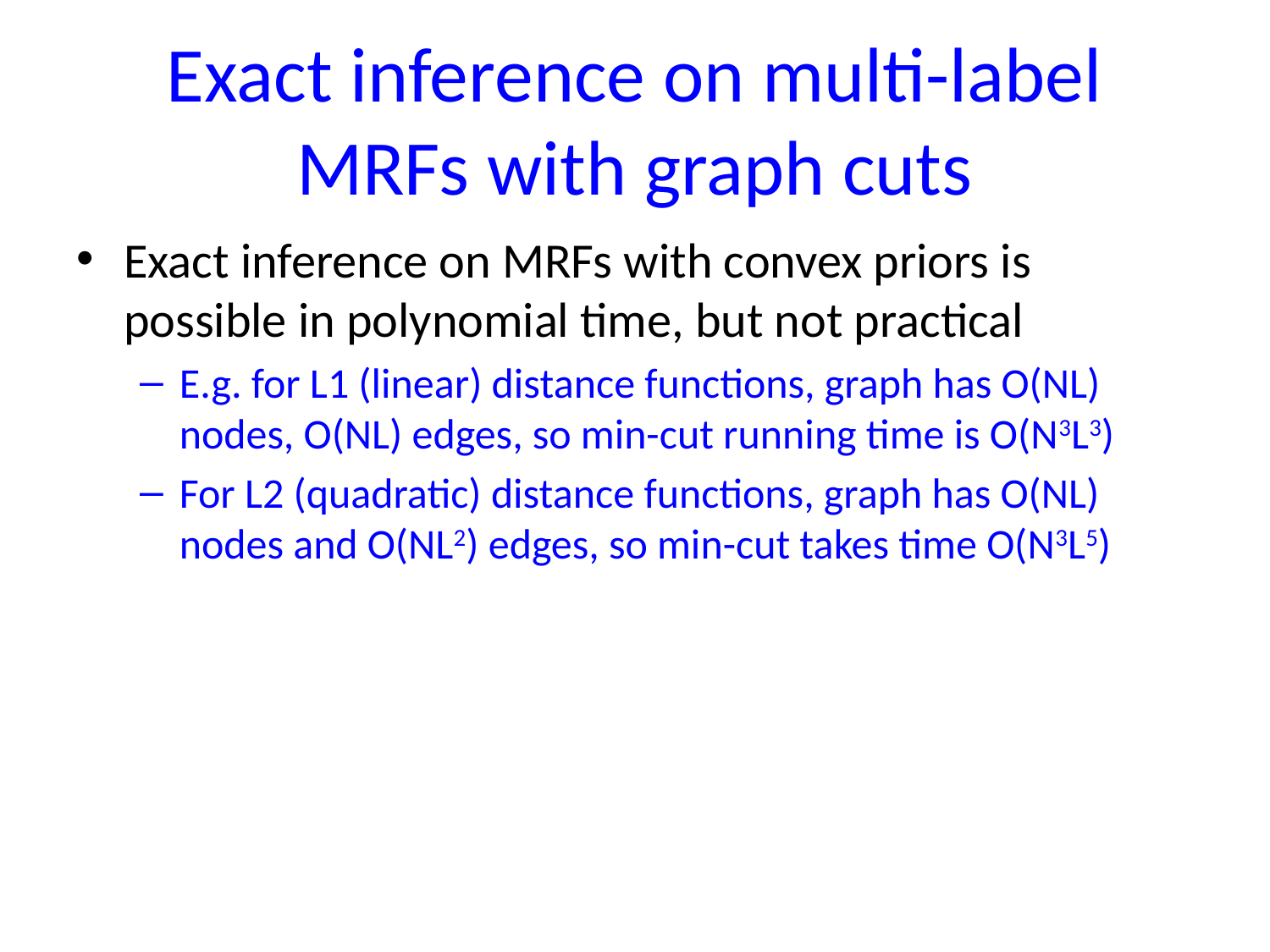

# Exact inference on multi-label MRFs with graph cuts
Exact inference on MRFs with convex priors is possible in polynomial time, but not practical
E.g. for L1 (linear) distance functions, graph has O(NL) nodes, O(NL) edges, so min-cut running time is O(N3L3)
For L2 (quadratic) distance functions, graph has O(NL) nodes and O(NL2) edges, so min-cut takes time O(N3L5)